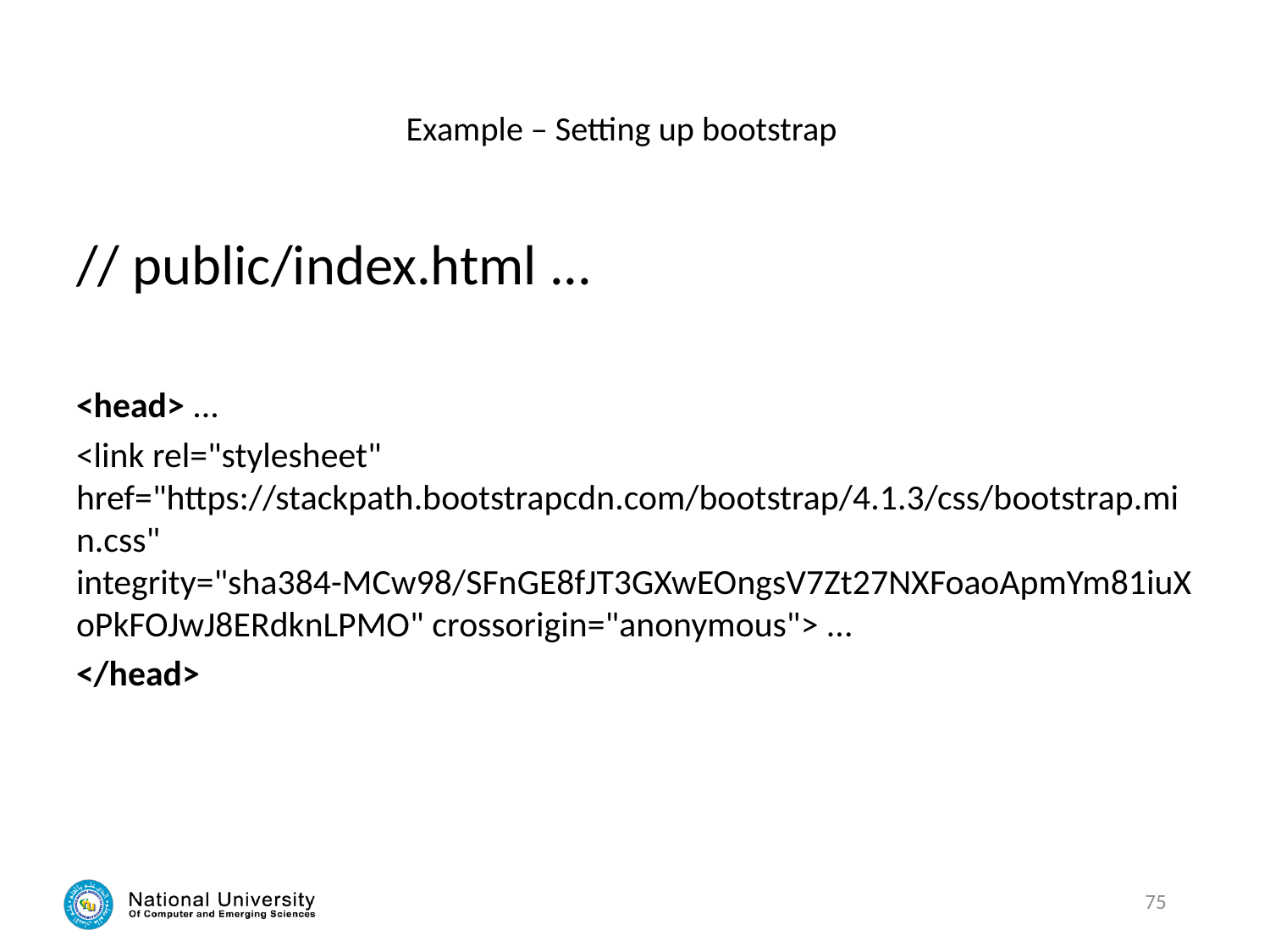

# Example – Setting up bootstrap
// public/index.html ...

<head> ...
<link rel="stylesheet" href="https://stackpath.bootstrapcdn.com/bootstrap/4.1.3/css/bootstrap.min.css" integrity="sha384-MCw98/SFnGE8fJT3GXwEOngsV7Zt27NXFoaoApmYm81iuXoPkFOJwJ8ERdknLPMO" crossorigin="anonymous"> ...
</head>
75